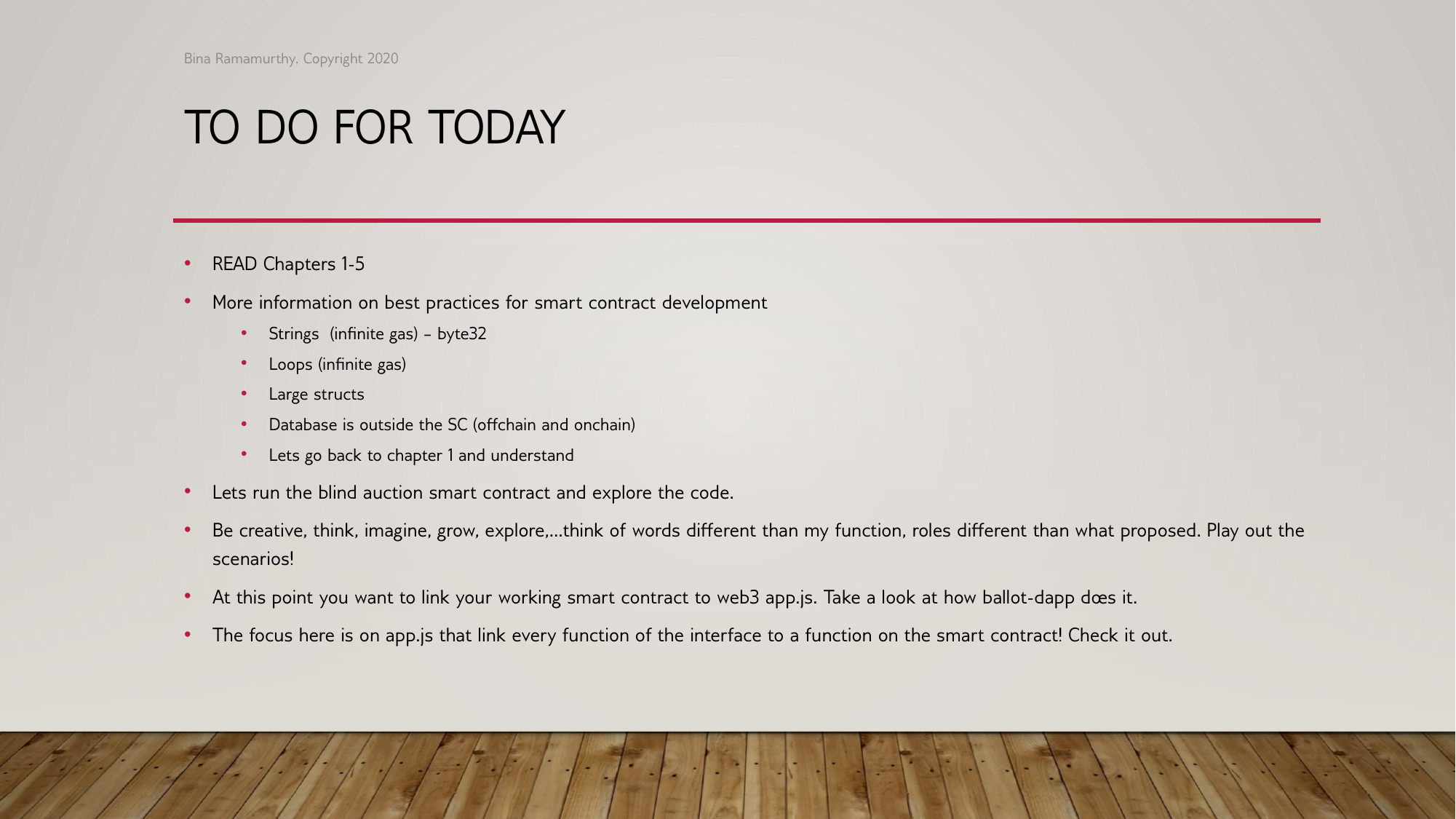

Bina Ramamurthy. Copyright 2020
# To do for today
READ Chapters 1-5
More information on best practices for smart contract development
Strings  (infinite gas) – byte32
Loops (infinite gas)
Large structs
Database is outside the SC (offchain and onchain)
Lets go back to chapter 1 and understand
Lets run the blind auction smart contract and explore the code.
Be creative, think, imagine, grow, explore,…think of words different than my function, roles different than what proposed. Play out the scenarios!
At this point you want to link your working smart contract to web3 app.js. Take a look at how ballot-dapp does it.
The focus here is on app.js that link every function of the interface to a function on the smart contract! Check it out.